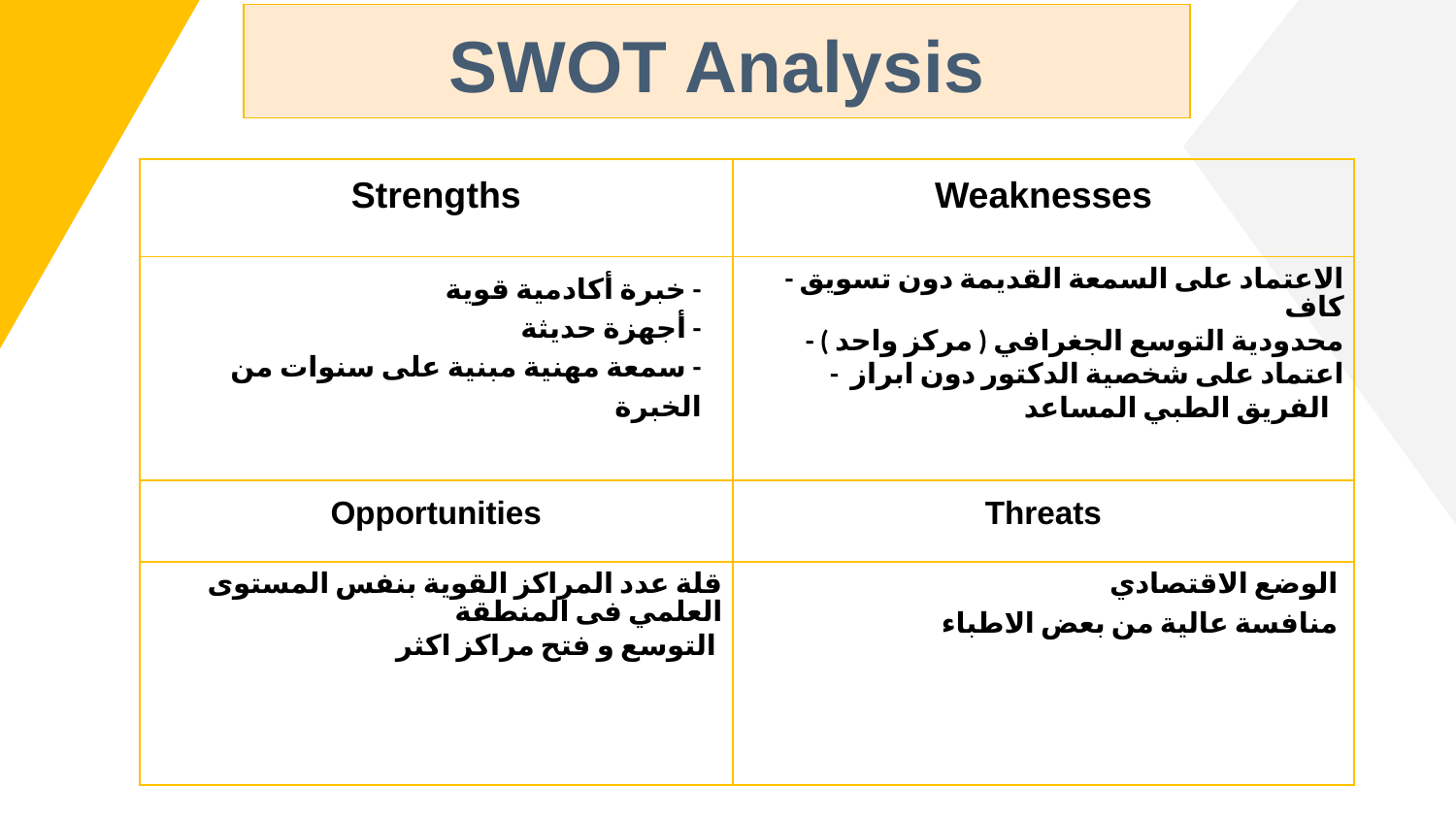

| SWOT Analysis |
| --- |
| Strengths | Weaknesses |
| --- | --- |
| - خبرة أكادمية قوية - أجهزة حديثة - سمعة مهنية مبنية على سنوات من الخبرةنية مبنية على سنوات من الخبرة | - الاعتماد على السمعة القديمة دون تسويق كاف - محدودية التوسع الجغرافي ( مركز واحد ) - اعتماد على شخصية الدكتور دون ابراز الفريق الطبي المساعد |
| Opportunities | Threats |
| قلة عدد المراكز القوية بنفس المستوى العلمي فى المنطقة التوسع و فتح مراكز اكثر | الوضع الاقتصادي منافسة عالية من بعض الاطباء |